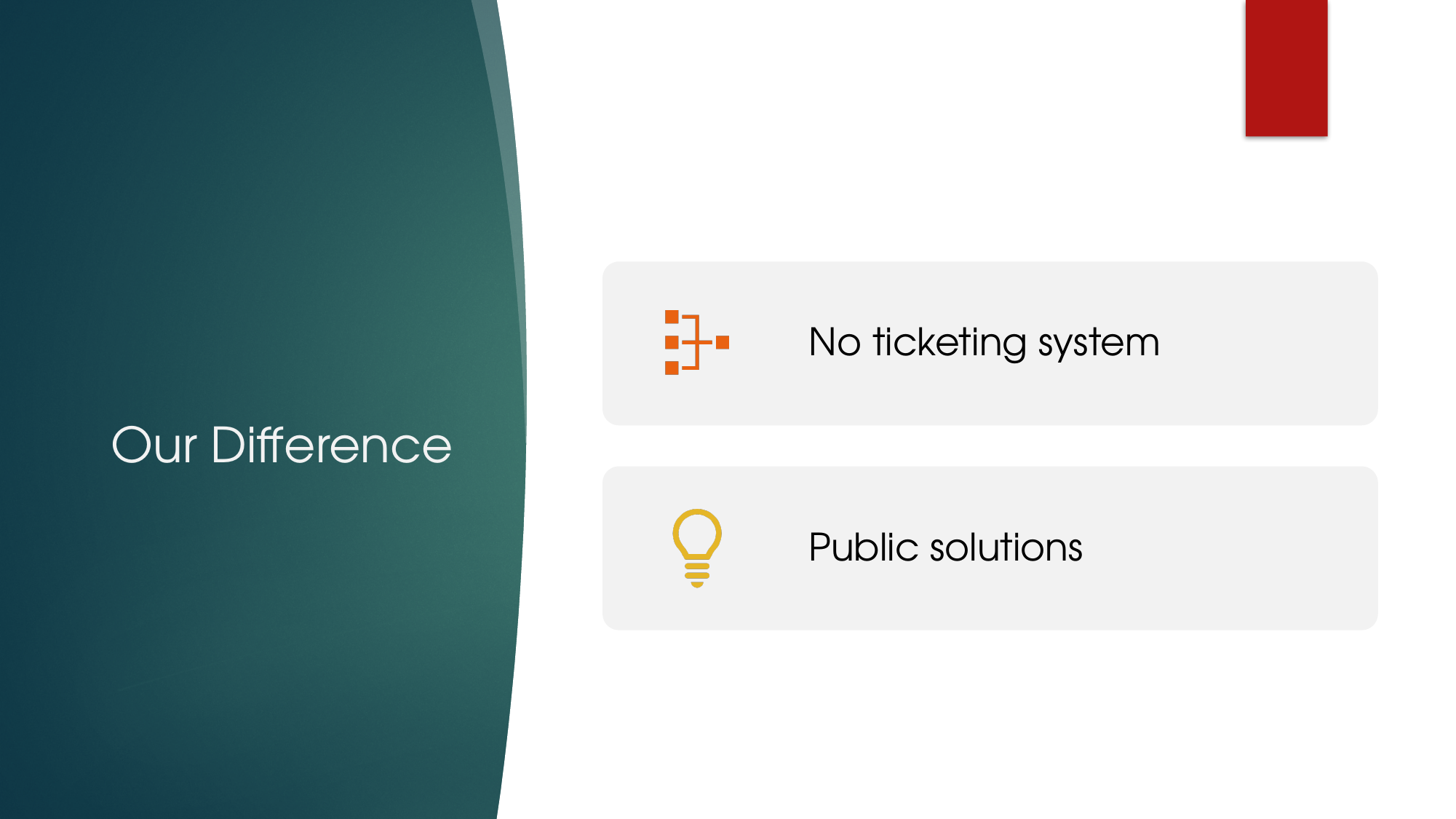

# Our Difference
No ticketing system
Public solutions